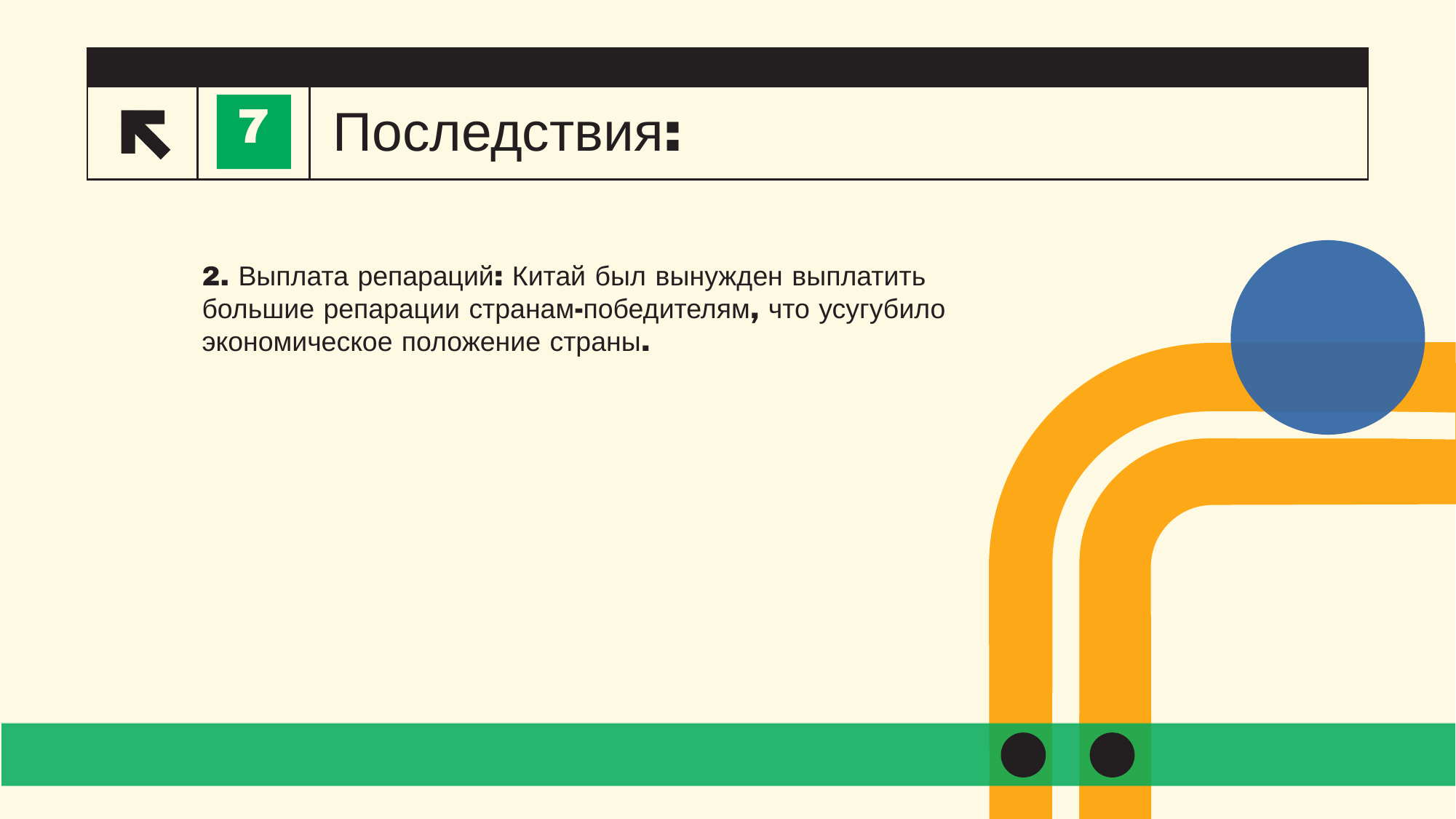

# Последствия:
7
2. Выплата репараций: Китай был вынужден выплатить большие репарации странам-победителям, что усугубило экономическое положение страны.